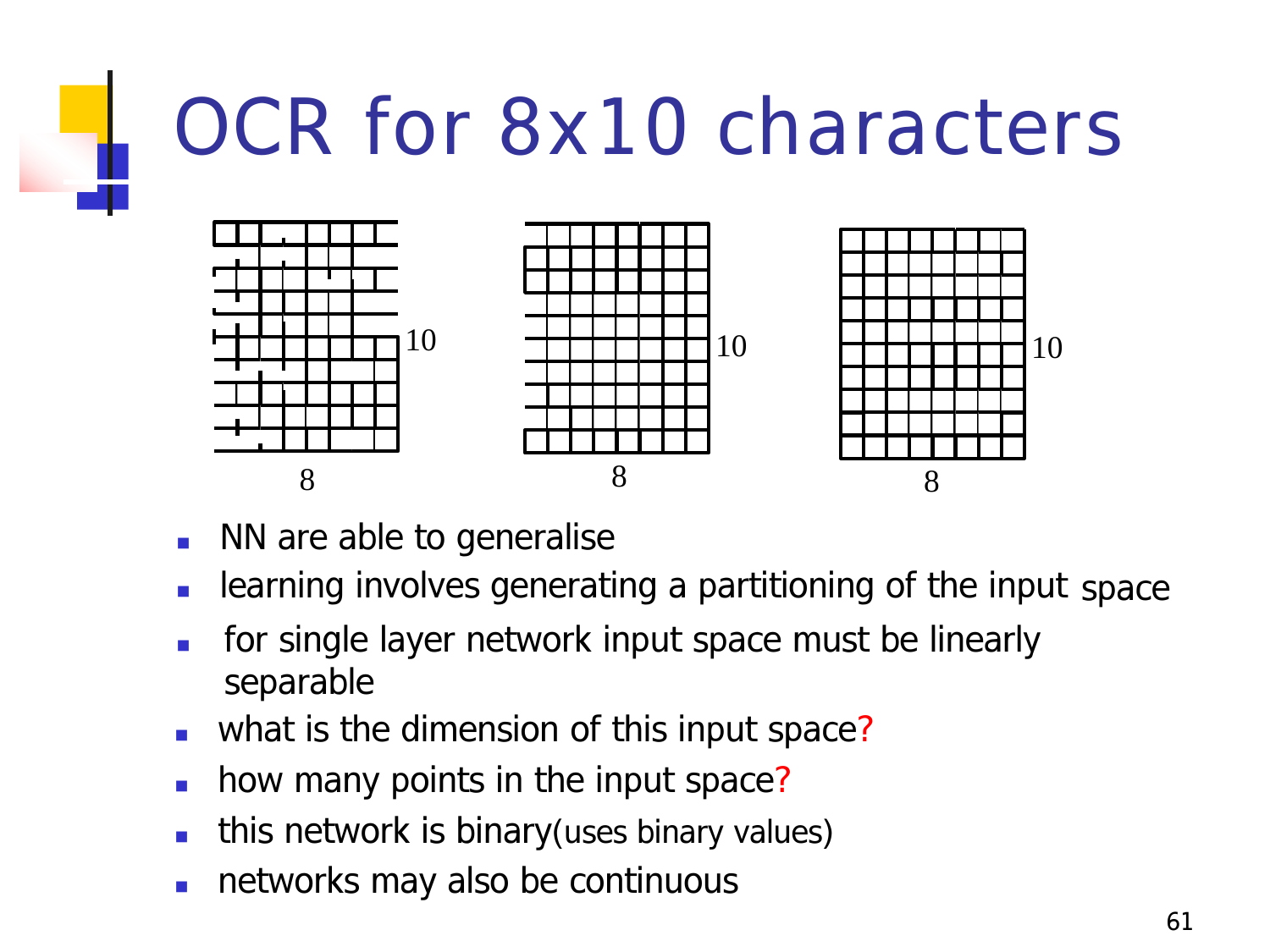

OCR
for
8x10
characters

10
10
10

8
8
8
◼      NN are able to generalise
◼      learning involves generating a partitioning of the input
◼	for single layer network input space must be linearly separable
◼      what is the dimension of this input space?
◼      how many points in the input space?
◼      this network is binary(uses binary values)
◼      networks may also be continuous
space
61